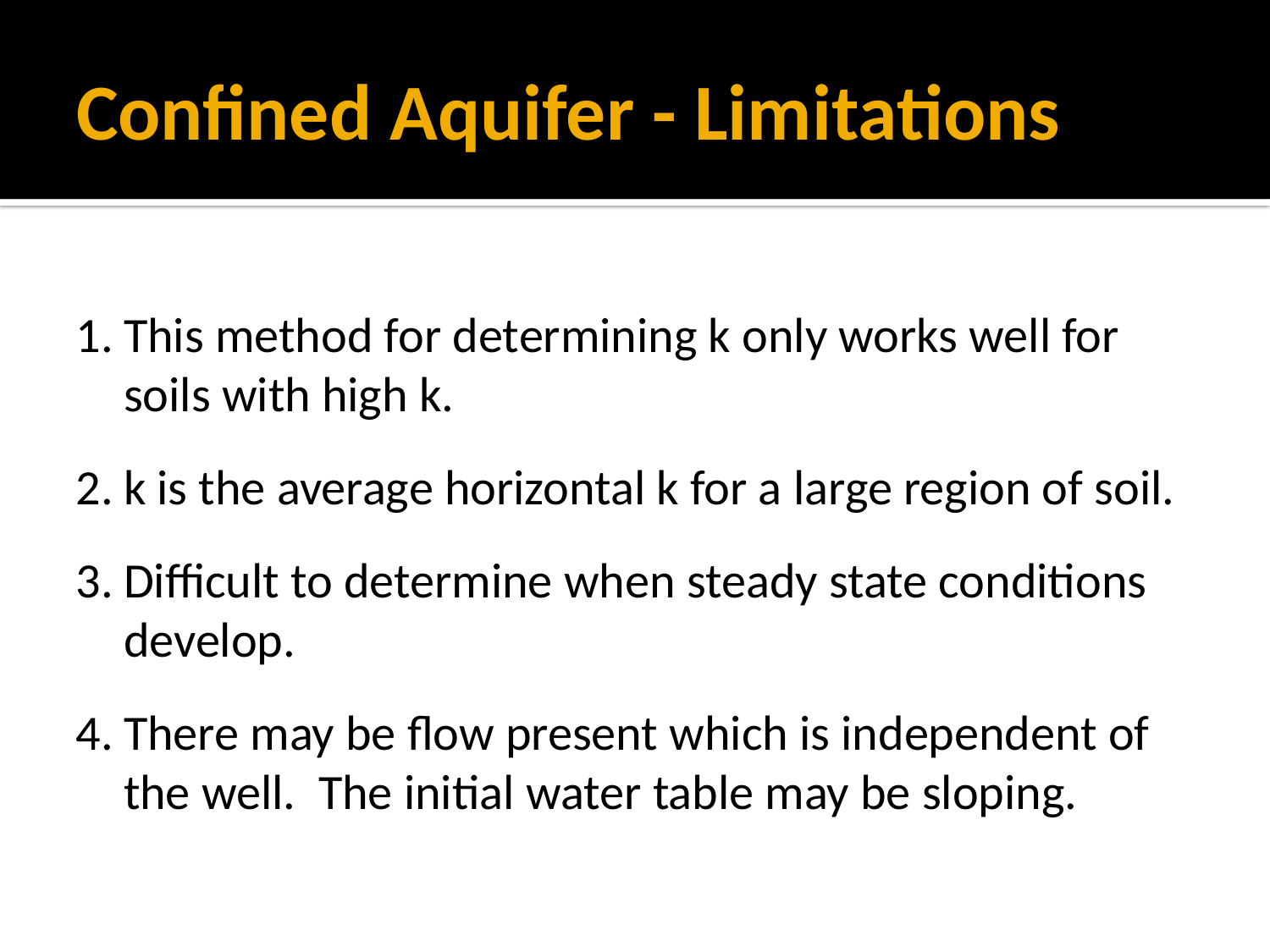

# Confined Aquifer - Limitations

This method for determining k only works well for soils with high k.

k is the average horizontal k for a large region of soil.

Difficult to determine when steady state conditions develop.

There may be flow present which is independent of the well.  The initial water table may be sloping.